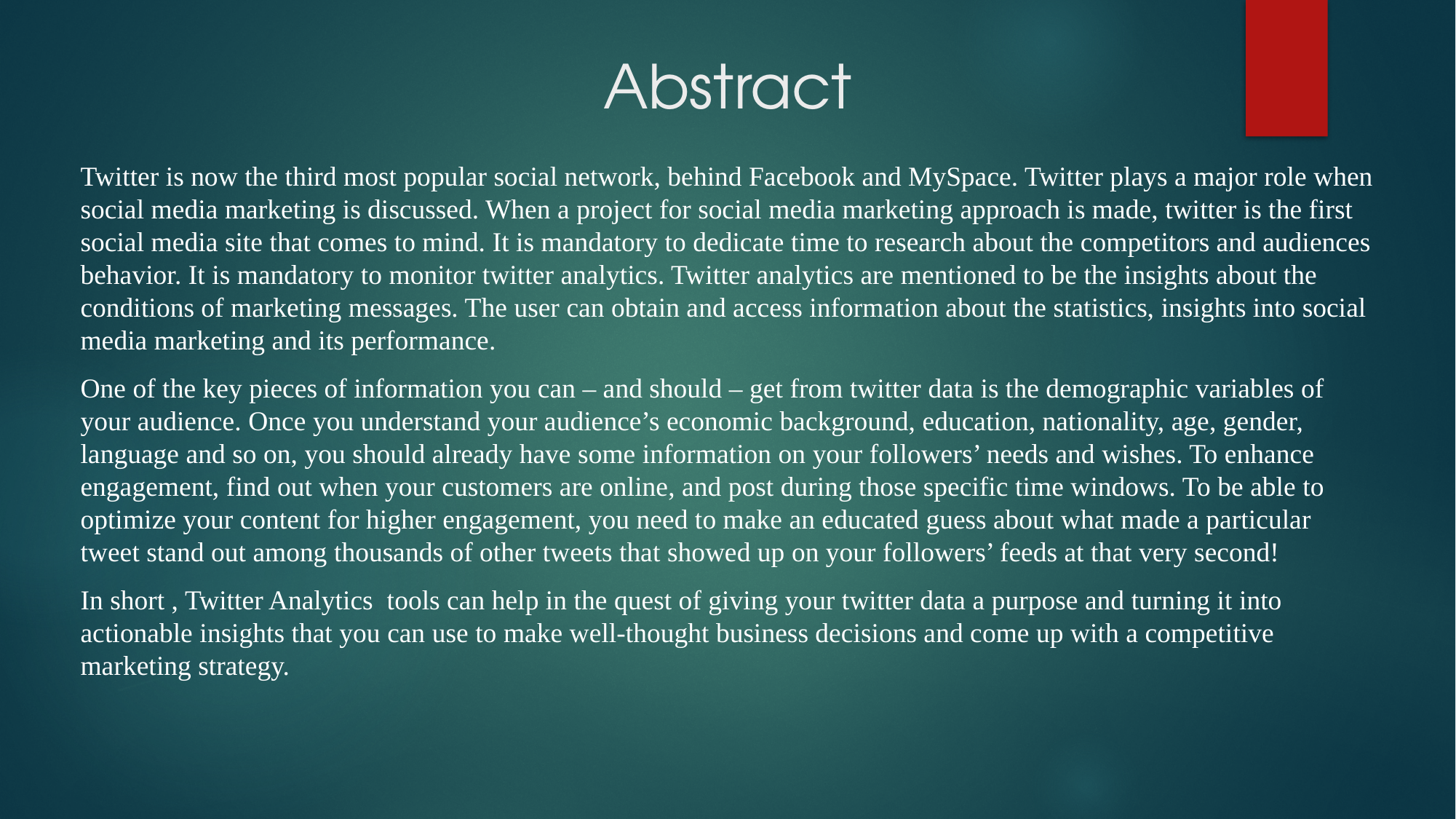

# Abstract
Twitter is now the third most popular social network, behind Facebook and MySpace. Twitter plays a major role when social media marketing is discussed. When a project for social media marketing approach is made, twitter is the first social media site that comes to mind. It is mandatory to dedicate time to research about the competitors and audiences behavior. It is mandatory to monitor twitter analytics. Twitter analytics are mentioned to be the insights about the conditions of marketing messages. The user can obtain and access information about the statistics, insights into social media marketing and its performance.
One of the key pieces of information you can – and should – get from twitter data is the demographic variables of your audience. Once you understand your audience’s economic background, education, nationality, age, gender, language and so on, you should already have some information on your followers’ needs and wishes. To enhance engagement, find out when your customers are online, and post during those specific time windows. To be able to optimize your content for higher engagement, you need to make an educated guess about what made a particular tweet stand out among thousands of other tweets that showed up on your followers’ feeds at that very second!
In short , Twitter Analytics  tools can help in the quest of giving your twitter data a purpose and turning it into actionable insights that you can use to make well-thought business decisions and come up with a competitive marketing strategy.